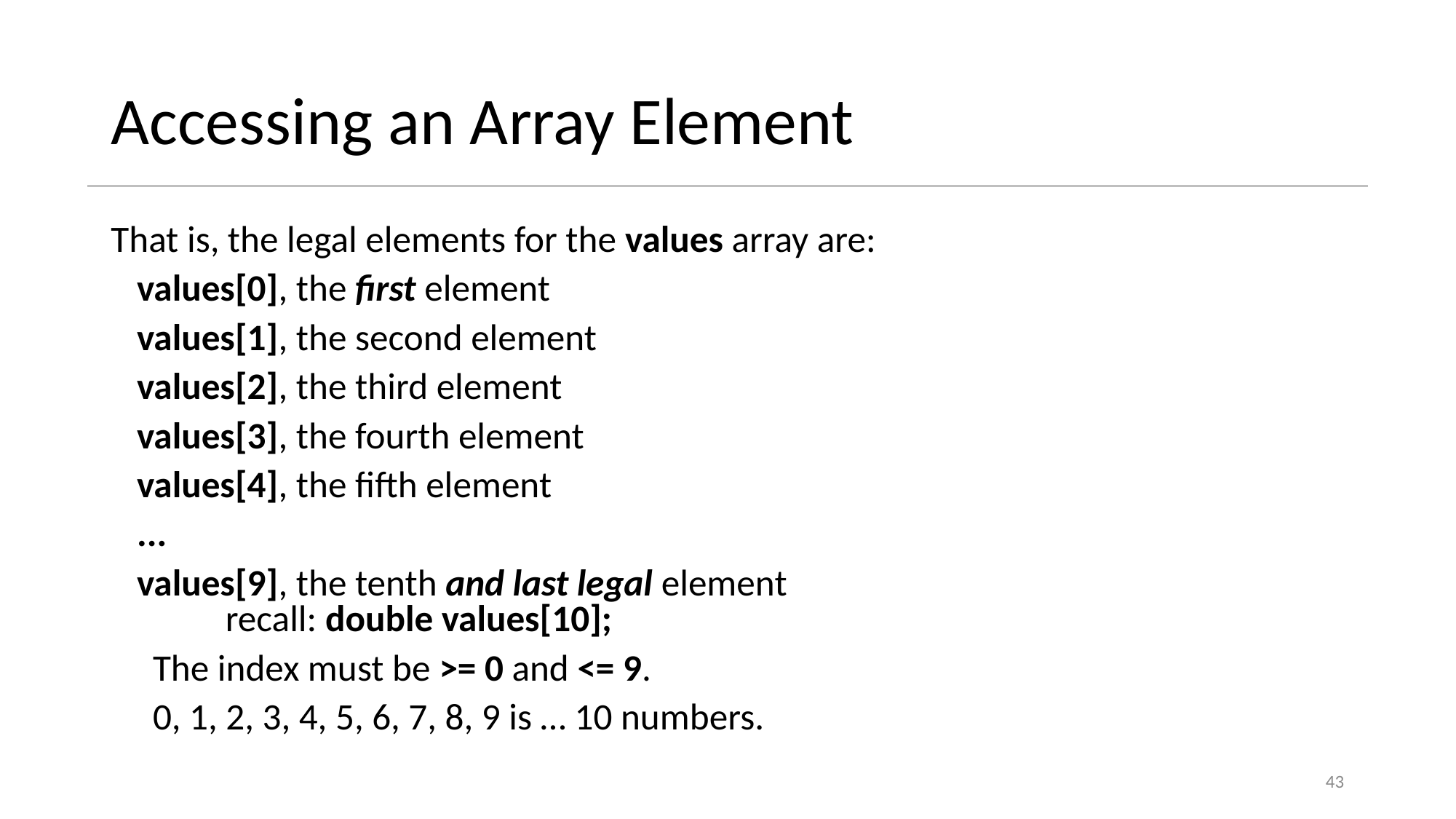

# Accessing an Array Element
That is, the legal elements for the values array are:
		values[0], the first element
		values[1], the second element
		values[2], the third element
		values[3], the fourth element
		values[4], the fifth element
		...
		values[9], the tenth and last legal element
		           recall: double values[10];
     The index must be >= 0 and <= 9.
     0, 1, 2, 3, 4, 5, 6, 7, 8, 9 is … 10 numbers.
43